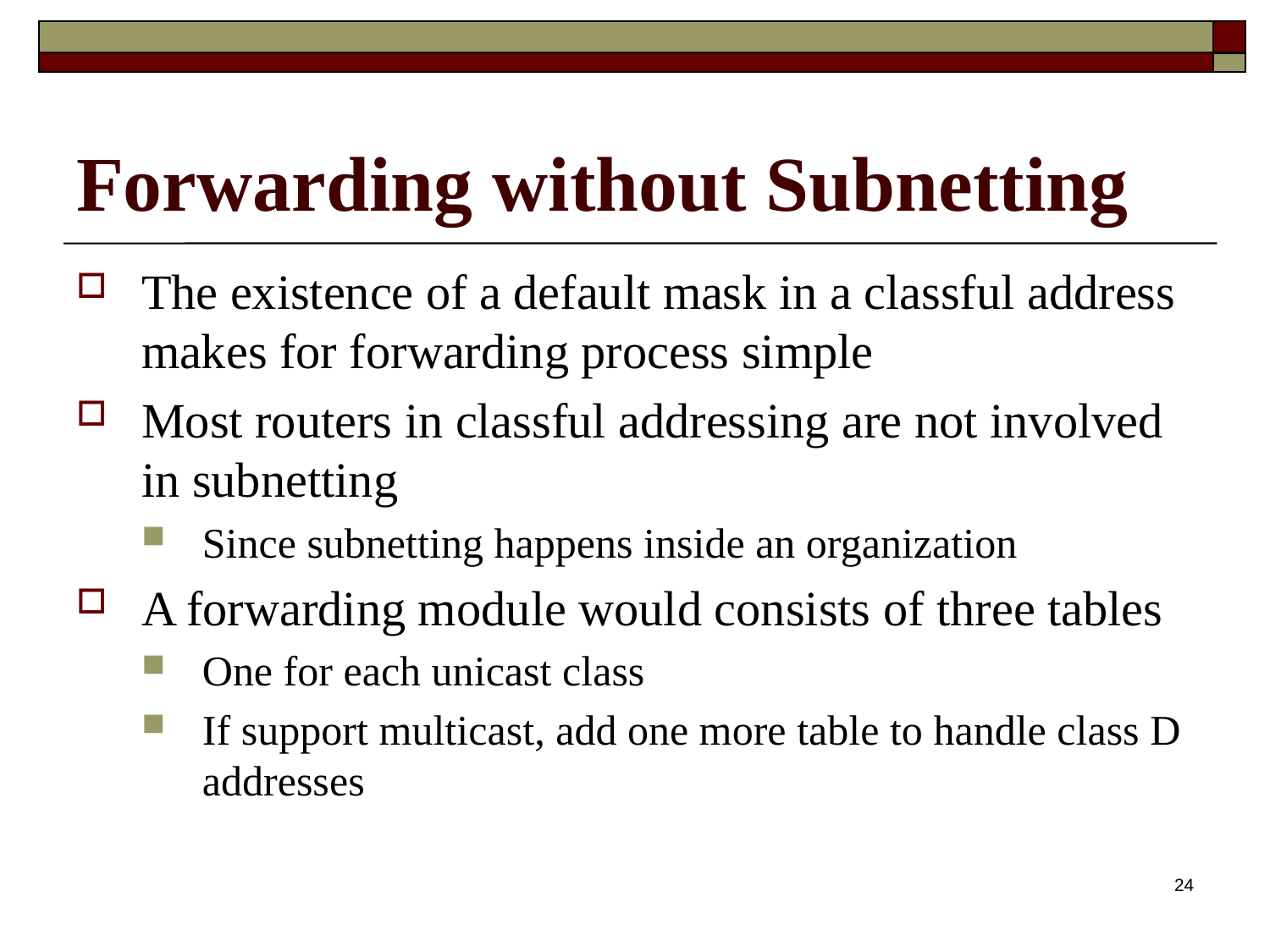

# Forwarding without Subnetting
The existence of a default mask in a classful address makes for forwarding process simple
Most routers in classful addressing are not involved in subnetting
Since subnetting happens inside an organization
A forwarding module would consists of three tables
One for each unicast class
If support multicast, add one more table to handle class D addresses
24